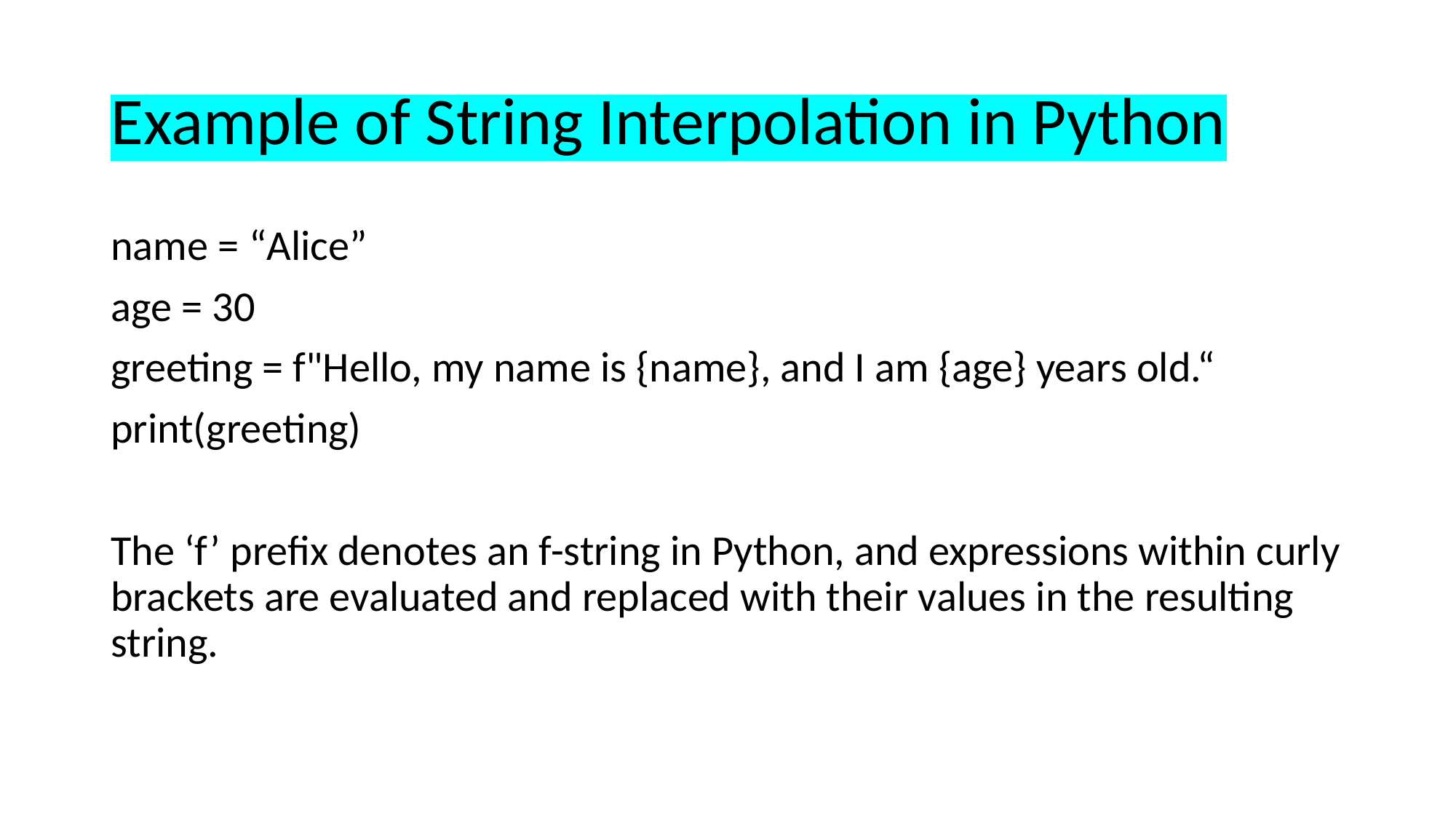

# Example of String Interpolation in Python
name = “Alice”
age = 30
greeting = f"Hello, my name is {name}, and I am {age} years old.“
print(greeting)

The ‘f’ prefix denotes an f-string in Python, and expressions within curly brackets are evaluated and replaced with their values in the resulting string.